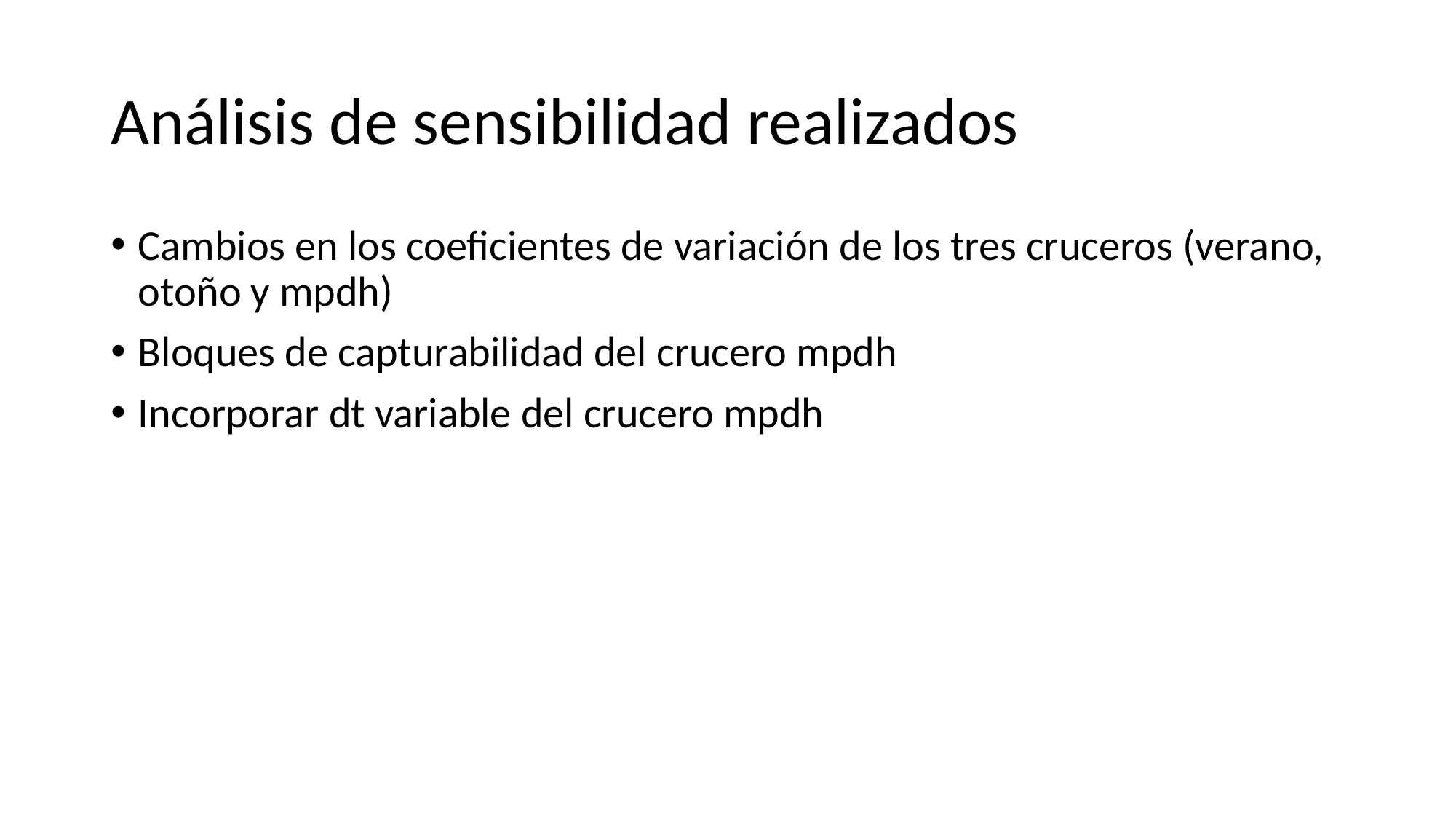

# Análisis de sensibilidad realizados
Cambios en los coeficientes de variación de los tres cruceros (verano, otoño y mpdh)
Bloques de capturabilidad del crucero mpdh
Incorporar dt variable del crucero mpdh